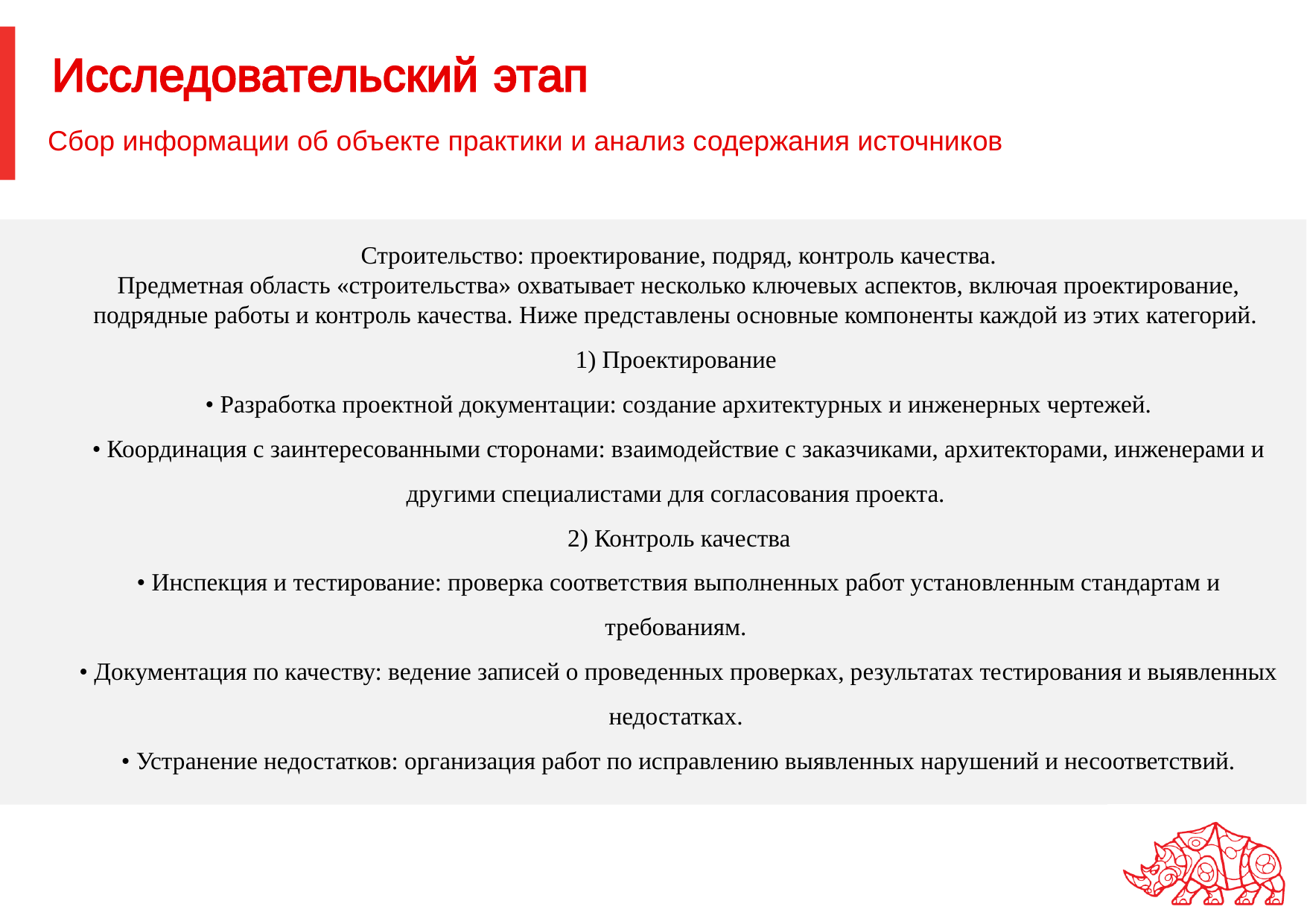

# Исследовательский этап
Сбор информации об объекте практики и анализ содержания источников
Строительство: проектирование, подряд, контроль качества.
Предметная область «строительства» охватывает несколько ключевых аспектов, включая проектирование, подрядные работы и контроль качества. Ниже представлены основные компоненты каждой из этих категорий.
1) Проектирование
• Разработка проектной документации: создание архитектурных и инженерных чертежей.
• Координация с заинтересованными сторонами: взаимодействие с заказчиками, архитекторами, инженерами и другими специалистами для согласования проекта.
2) Контроль качества
• Инспекция и тестирование: проверка соответствия выполненных работ установленным стандартам и требованиям.
• Документация по качеству: ведение записей о проведенных проверках, результатах тестирования и выявленных недостатках.
• Устранение недостатков: организация работ по исправлению выявленных нарушений и несоответствий.